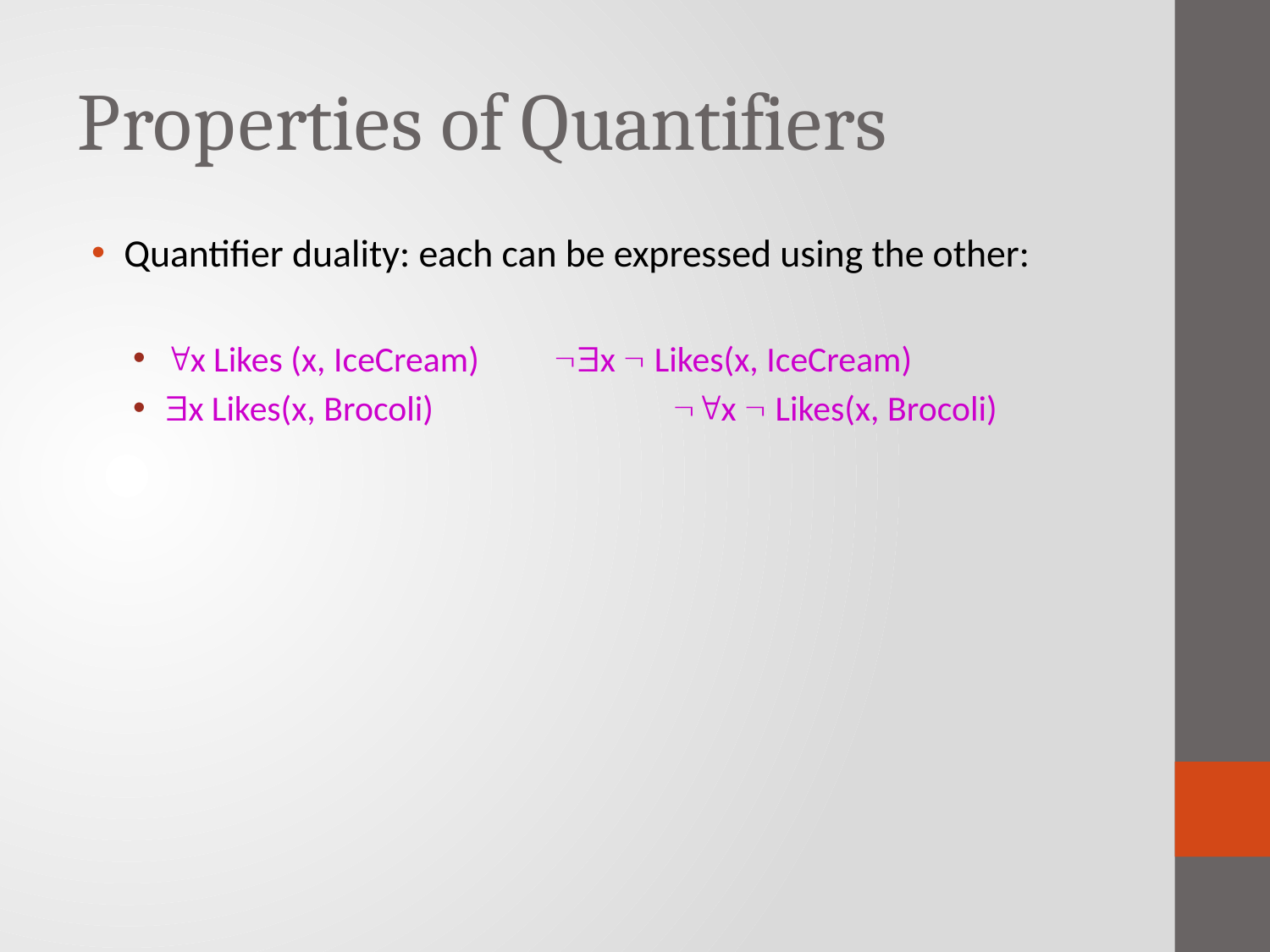

# Properties of Quantifiers
Quantifier duality: each can be expressed using the other:

∀x Likes (x, IceCream) 	 ¬∃x ¬ Likes(x, IceCream)
∃x Likes(x, Brocoli)		¬∀x ¬ Likes(x, Brocoli)